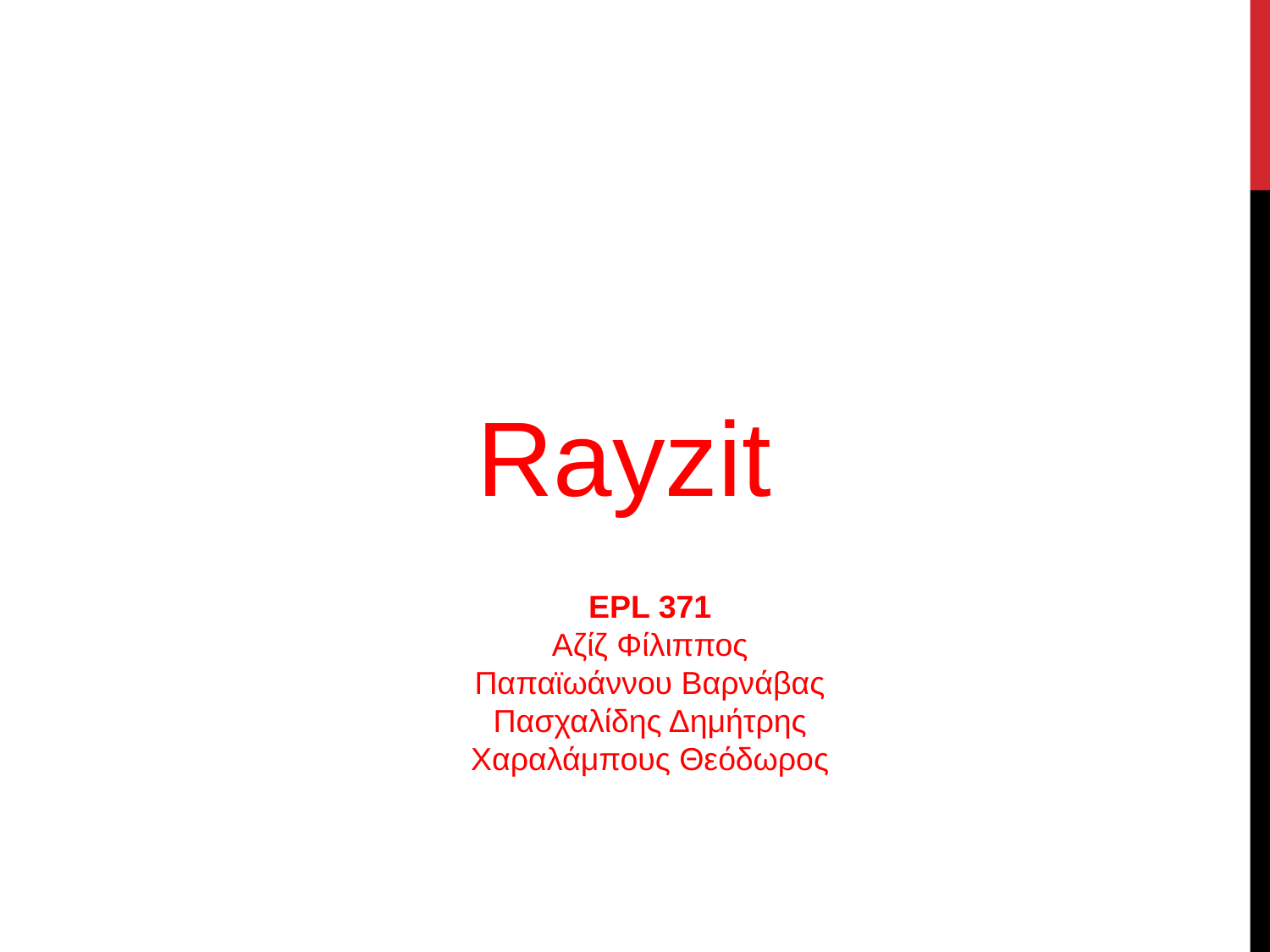

Rayzit
EPL 371
Aζίζ Φίλιππος
Παπαϊωάννου Βαρνάβας
Πασχαλίδης Δημήτρης
Χαραλάμπους Θεόδωρος